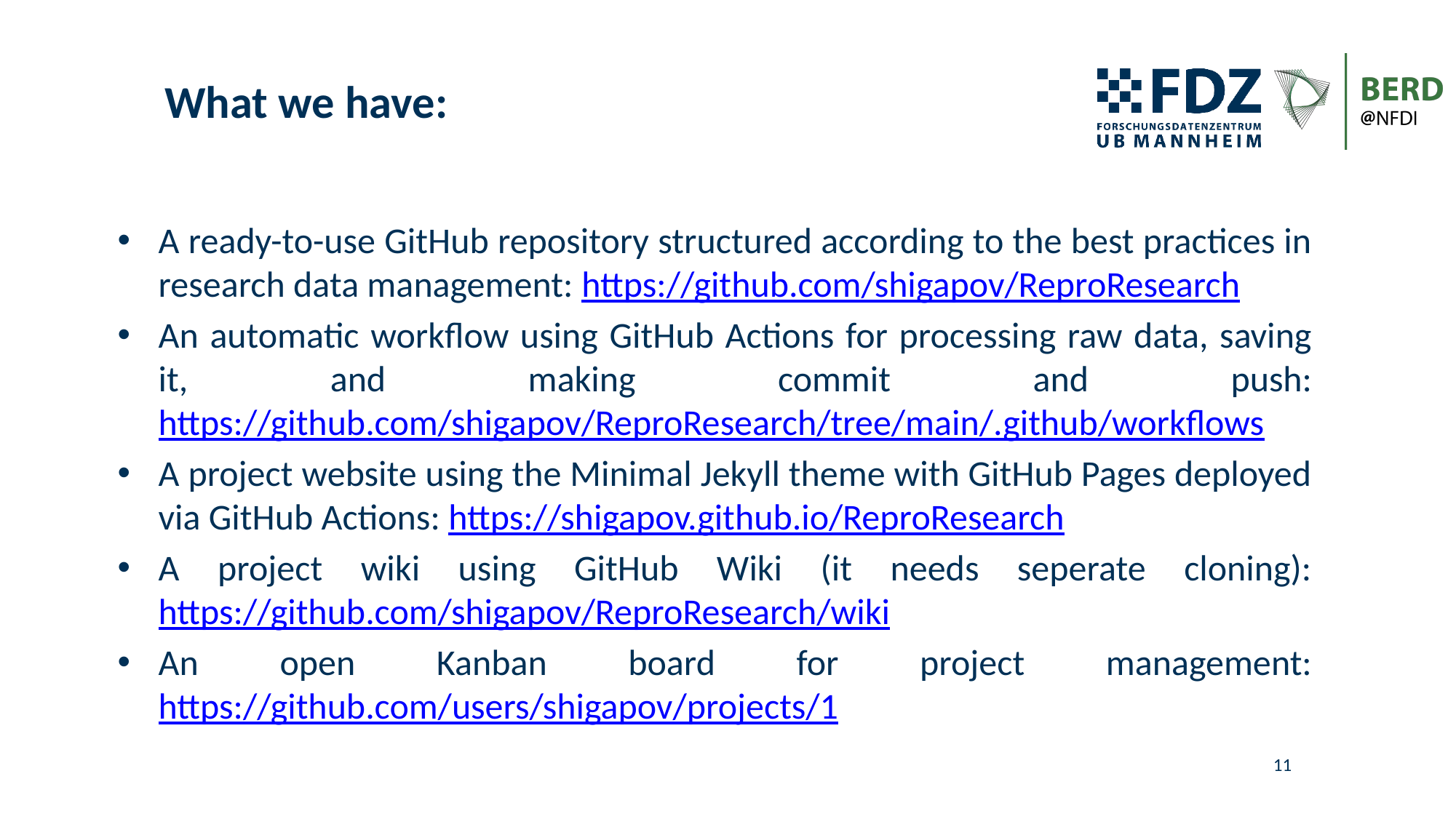

# What we have:
A ready-to-use GitHub repository structured according to the best practices in research data management: https://github.com/shigapov/ReproResearch
An automatic workflow using GitHub Actions for processing raw data, saving it, and making commit and push: https://github.com/shigapov/ReproResearch/tree/main/.github/workflows
A project website using the Minimal Jekyll theme with GitHub Pages deployed via GitHub Actions: https://shigapov.github.io/ReproResearch
A project wiki using GitHub Wiki (it needs seperate cloning): https://github.com/shigapov/ReproResearch/wiki
An open Kanban board for project management: https://github.com/users/shigapov/projects/1
11